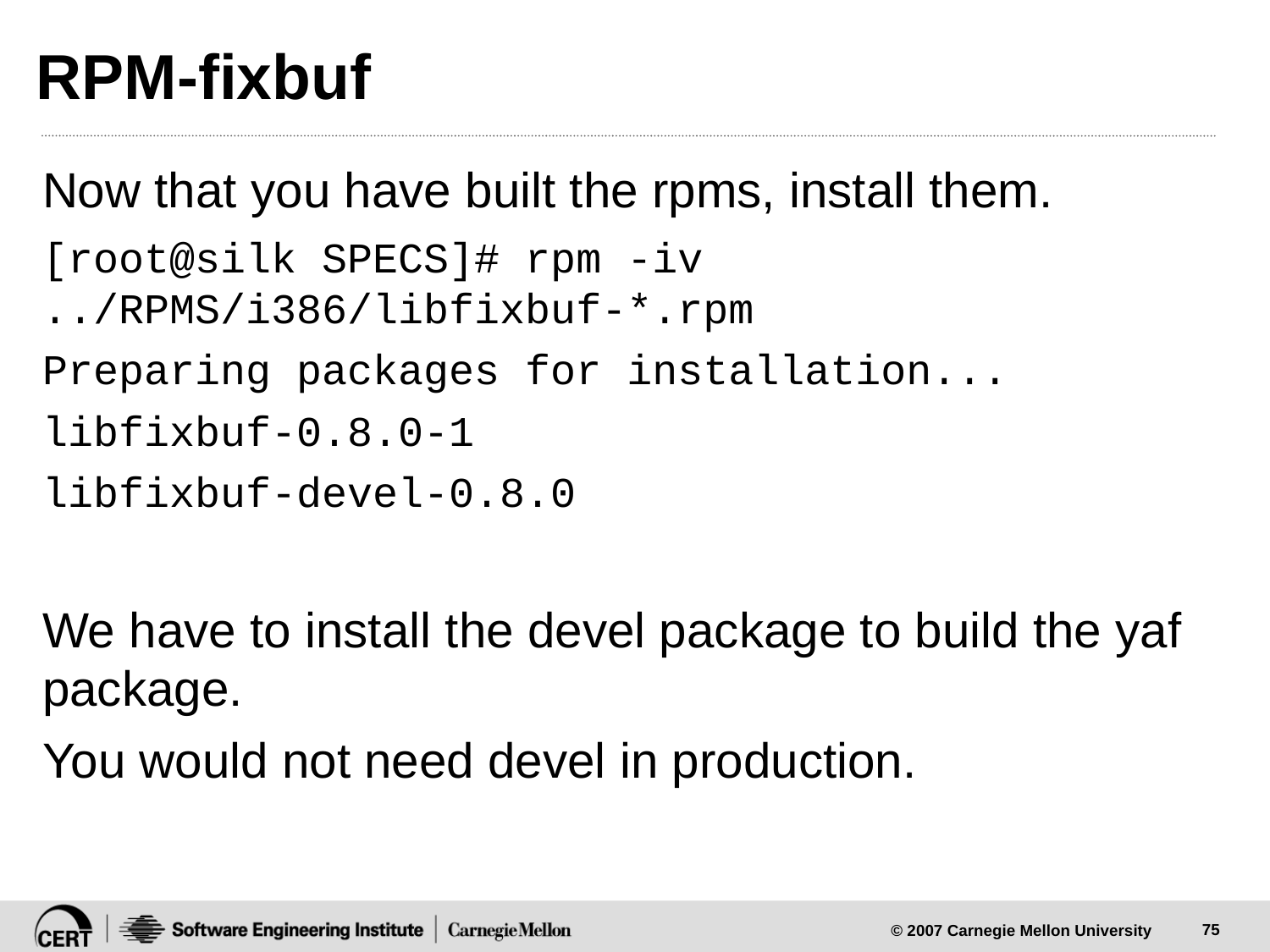

# RPM-fixbuf
Now that you have built the rpms, install them.
[root@silk SPECS]# rpm -iv ../RPMS/i386/libfixbuf-*.rpm
Preparing packages for installation...
libfixbuf-0.8.0-1
libfixbuf-devel-0.8.0

We have to install the devel package to build the yaf package.
You would not need devel in production.